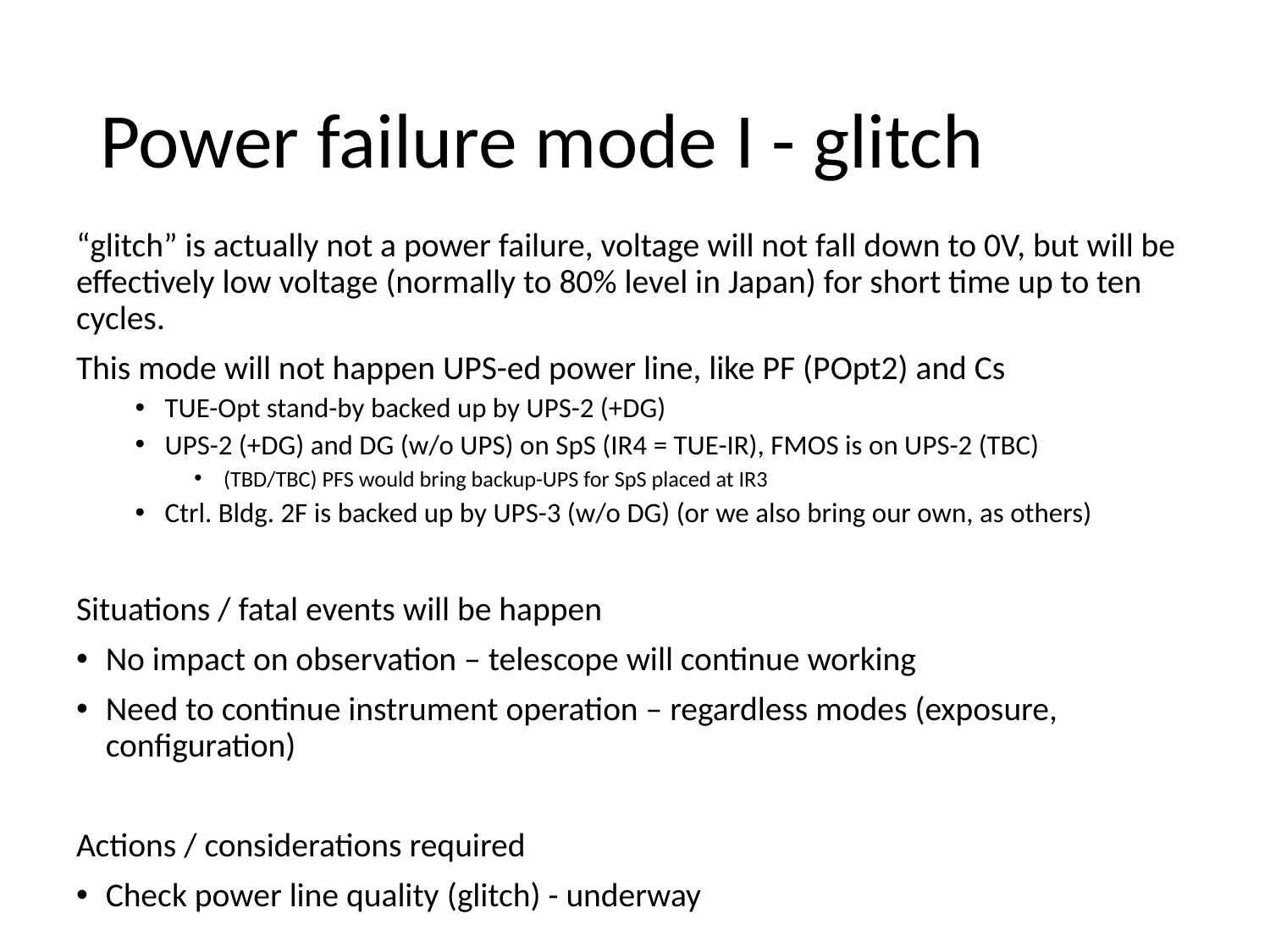

# Power failure mode I - glitch
“glitch” is actually not a power failure, voltage will not fall down to 0V, but will be effectively low voltage (normally to 80% level in Japan) for short time up to ten cycles.
This mode will not happen UPS-ed power line, like PF (POpt2) and Cs
TUE-Opt stand-by backed up by UPS-2 (+DG)
UPS-2 (+DG) and DG (w/o UPS) on SpS (IR4 = TUE-IR), FMOS is on UPS-2 (TBC)
(TBD/TBC) PFS would bring backup-UPS for SpS placed at IR3
Ctrl. Bldg. 2F is backed up by UPS-3 (w/o DG) (or we also bring our own, as others)

Situations / fatal events will be happen
No impact on observation – telescope will continue working
Need to continue instrument operation – regardless modes (exposure, configuration)

Actions / considerations required
Check power line quality (glitch) - underway